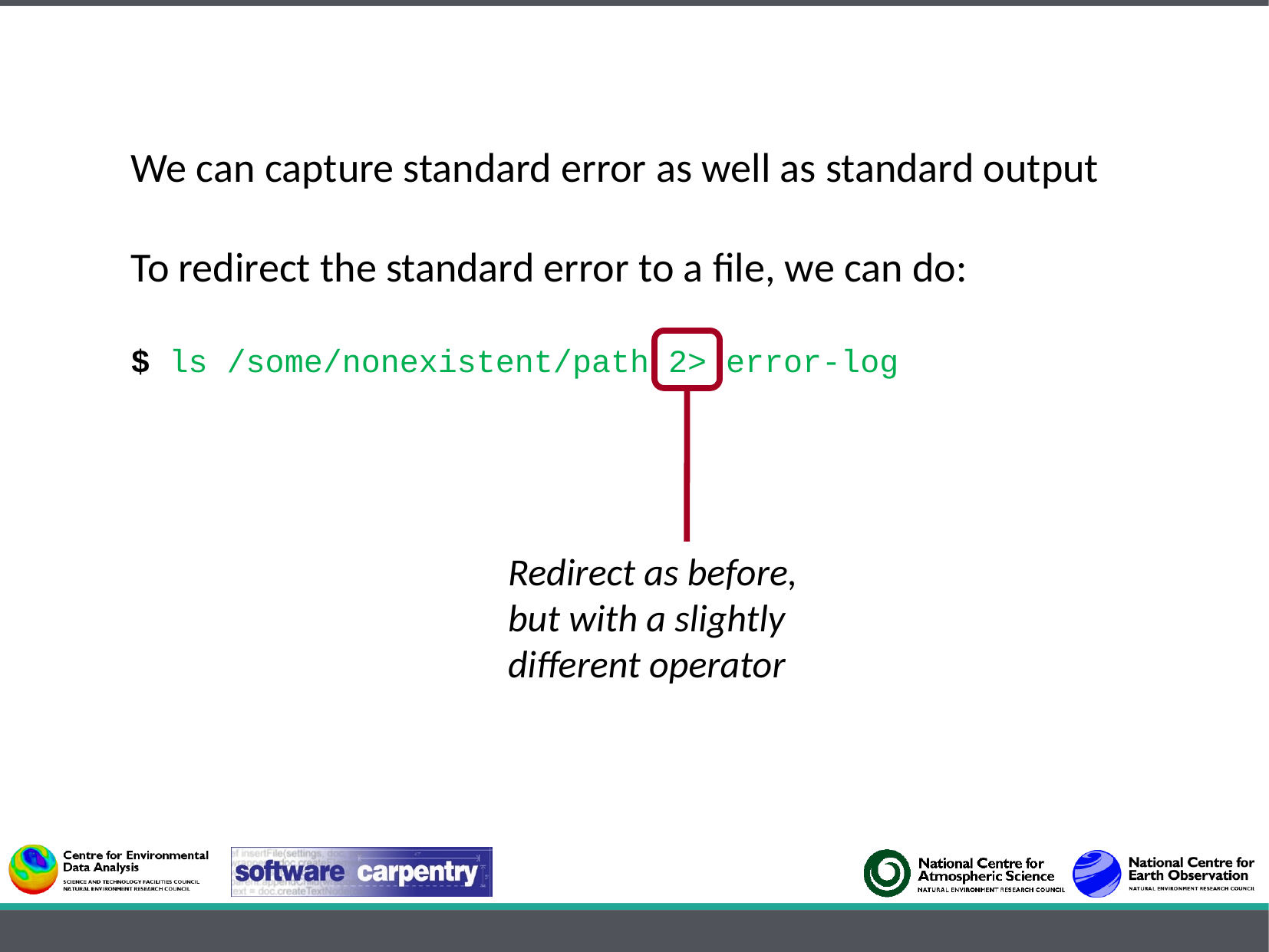

We can capture standard error as well as standard output

To redirect the standard error to a file, we can do:

$ ls /some/nonexistent/path 2> error-log

Redirect as before, but with a slightly different operator